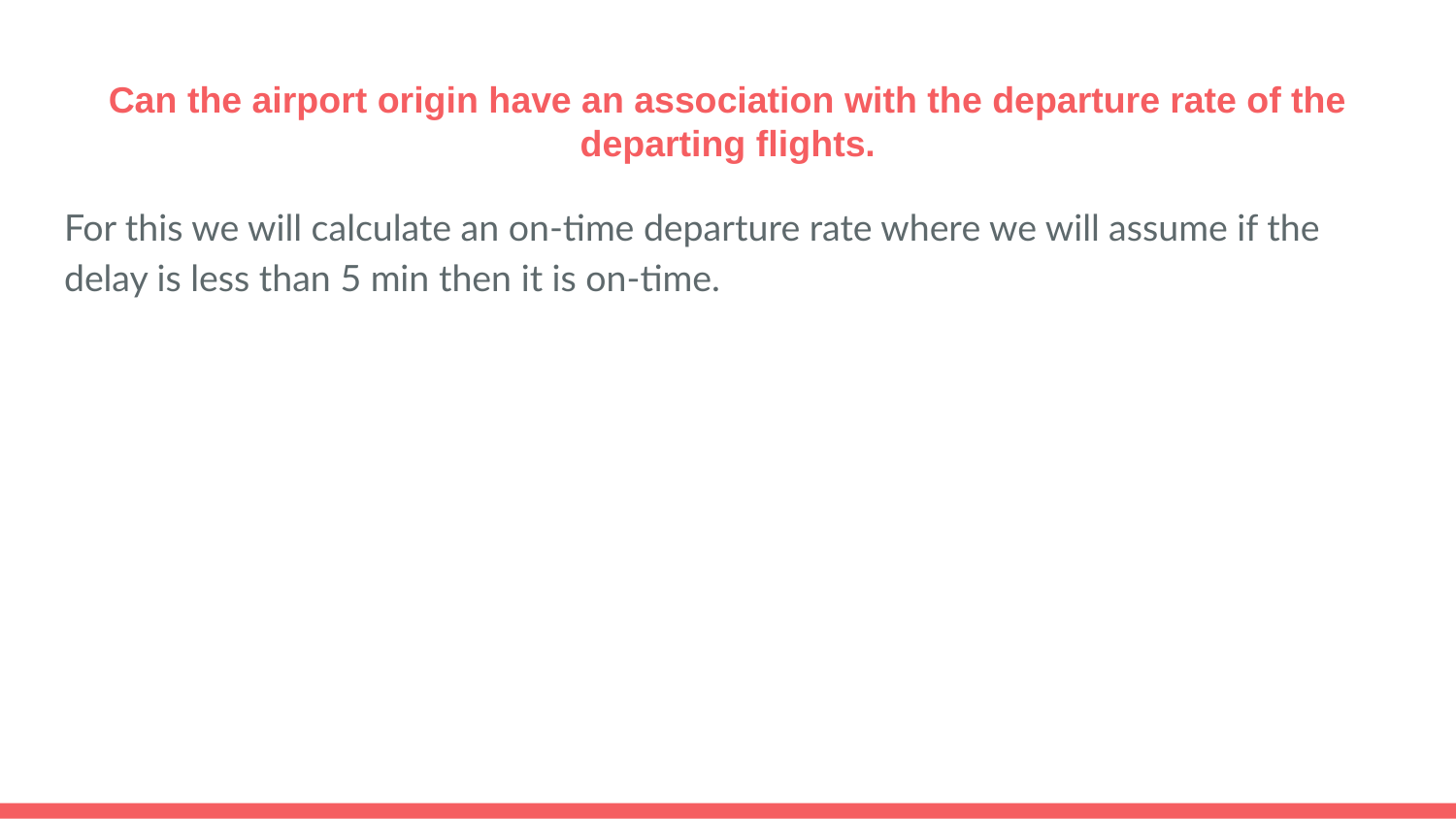

# Can the airport origin have an association with the departure rate of the departing flights.
For this we will calculate an on-time departure rate where we will assume if the delay is less than 5 min then it is on-time.